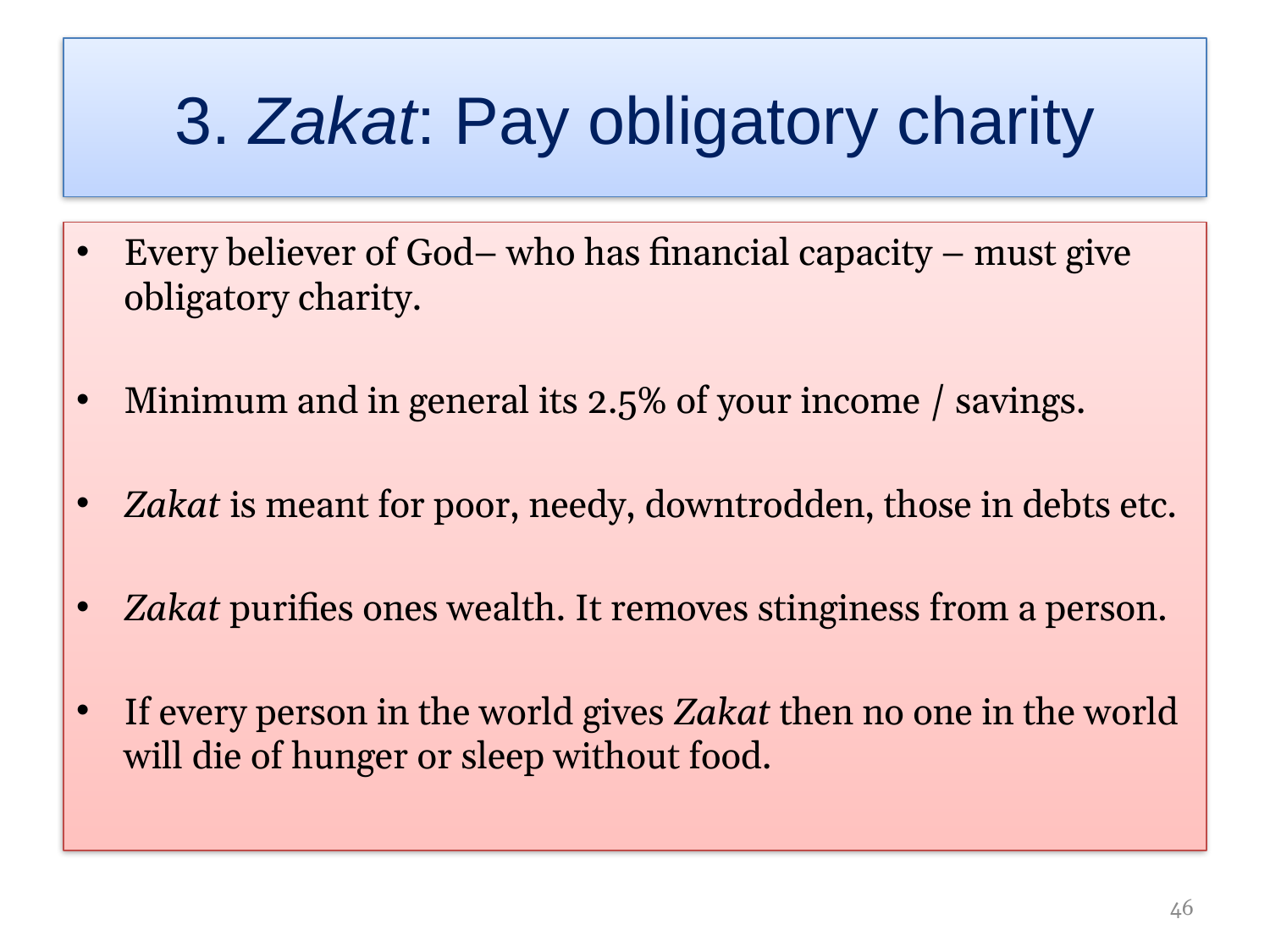

# 3. Zakat: Pay obligatory charity
Every believer of God– who has financial capacity – must give obligatory charity.

Minimum and in general its 2.5% of your income / savings.

Zakat is meant for poor, needy, downtrodden, those in debts etc.

Zakat purifies ones wealth. It removes stinginess from a person.

If every person in the world gives Zakat then no one in the world will die of hunger or sleep without food.

46